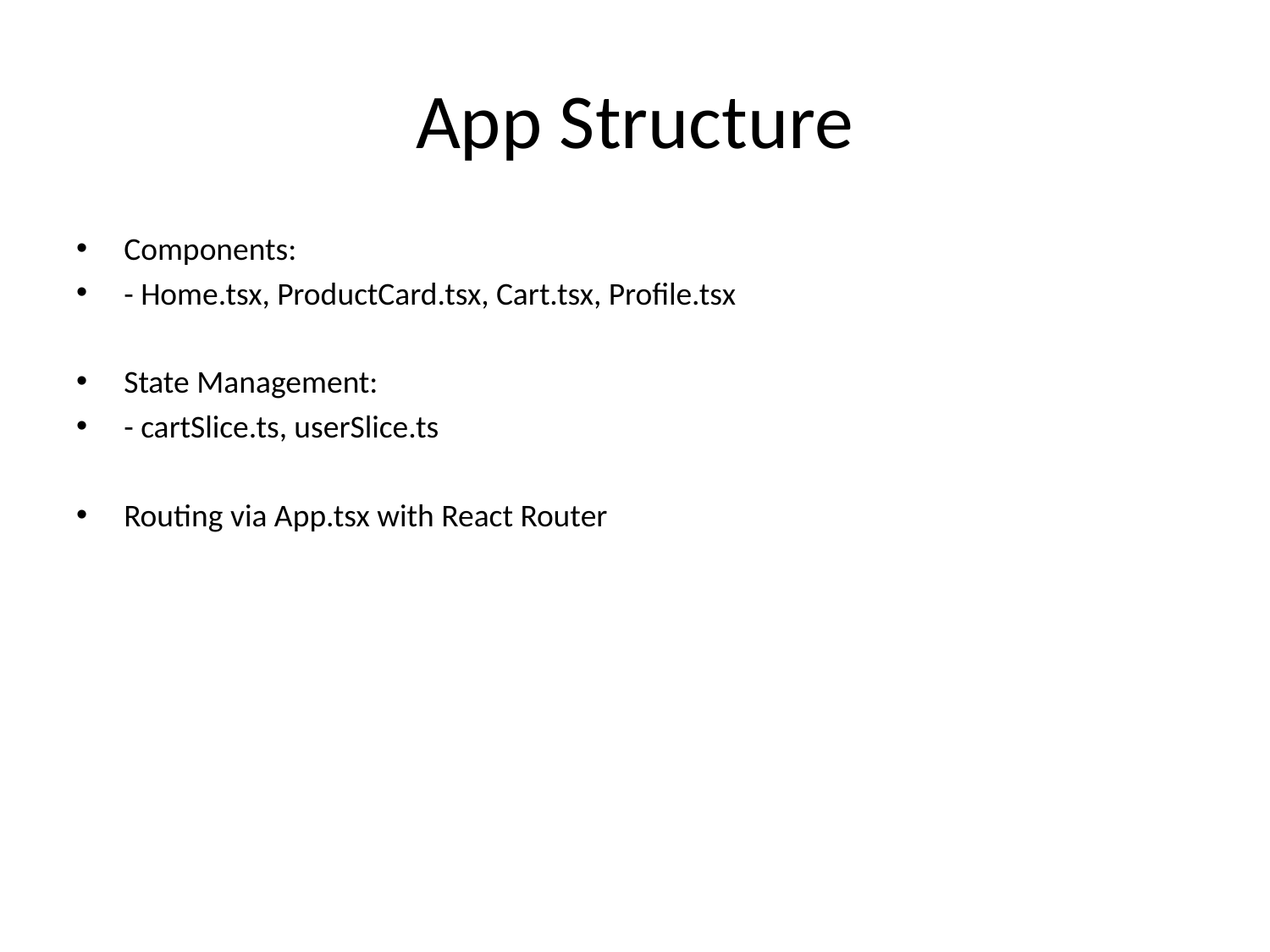

# App Structure
Components:
- Home.tsx, ProductCard.tsx, Cart.tsx, Profile.tsx

State Management:
- cartSlice.ts, userSlice.ts

Routing via App.tsx with React Router